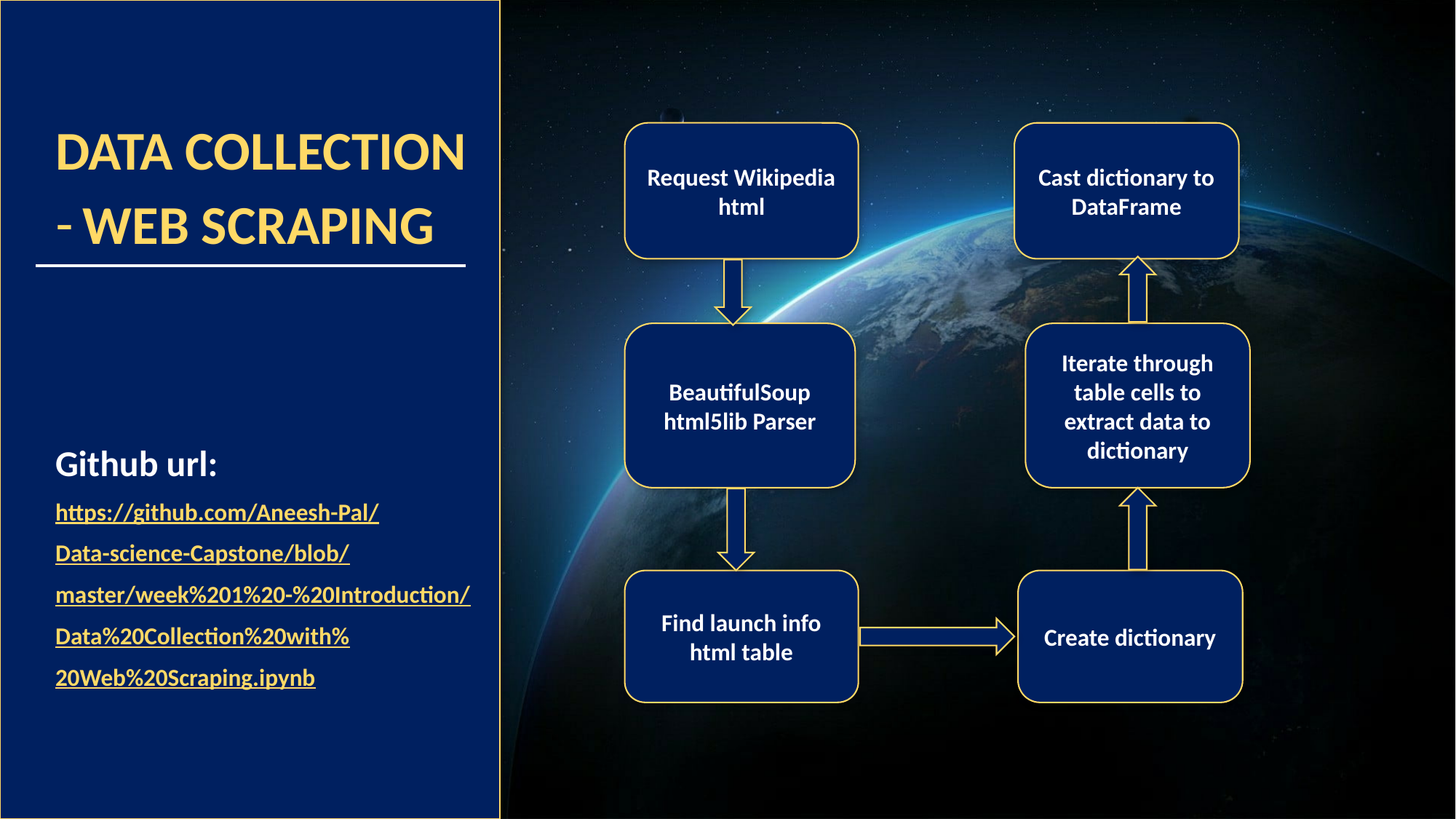

DATA COLLECTION
WEB SCRAPING

Github url:
https://github.com/Aneesh-Pal/
Data-science-Capstone/blob/
master/week%201%20-%20Introduction/
Data%20Collection%20with%
20Web%20Scraping.ipynb

Request Wikipedia html

Cast dictionary to DataFrame

BeautifulSoup
html5lib Parser
Iterate through table cells to extract data to dictionary

Find launch info html table
Create dictionary